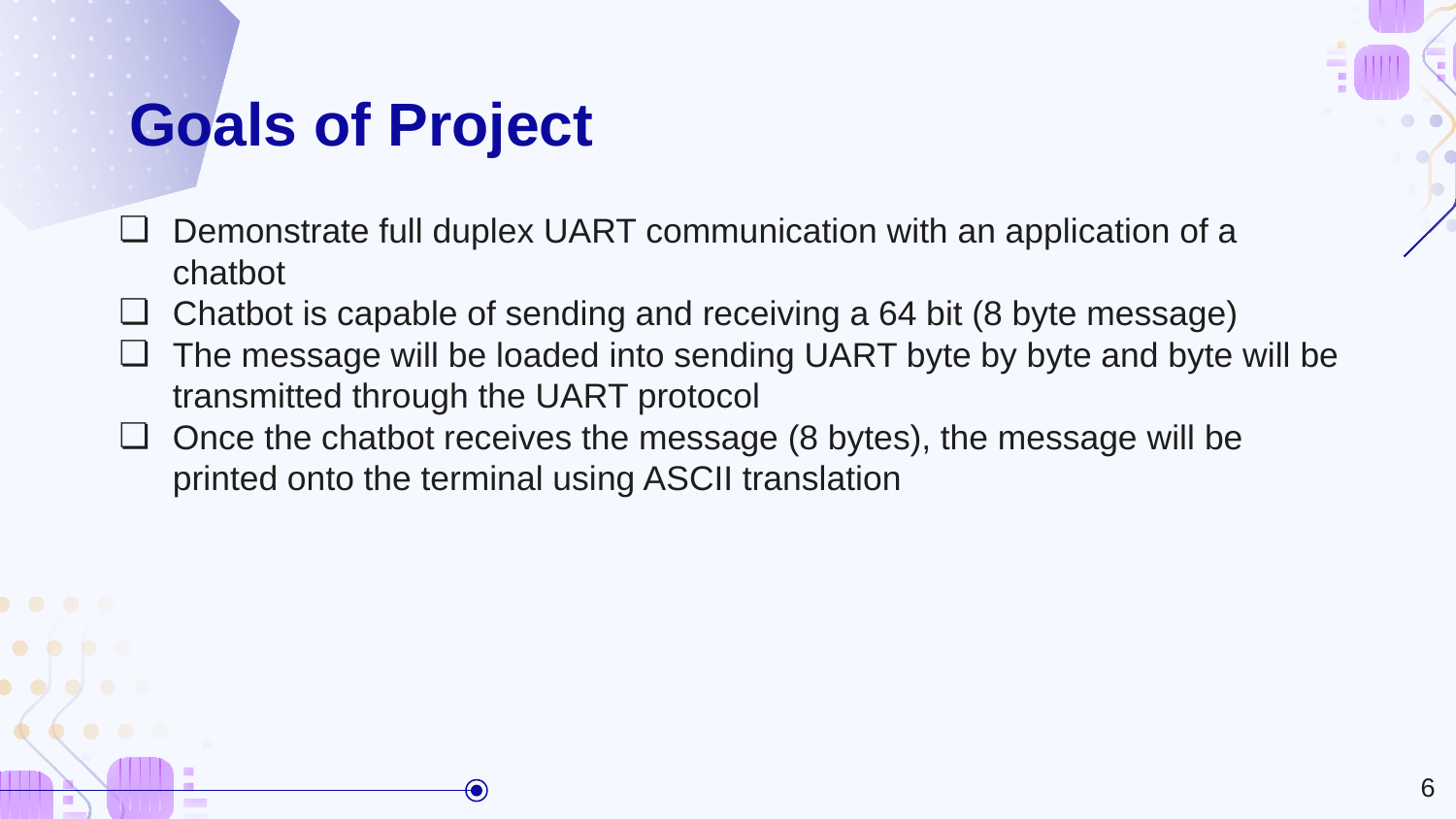

# Goals of Project
Demonstrate full duplex UART communication with an application of a chatbot
Chatbot is capable of sending and receiving a 64 bit (8 byte message)
The message will be loaded into sending UART byte by byte and byte will be transmitted through the UART protocol
Once the chatbot receives the message (8 bytes), the message will be printed onto the terminal using ASCII translation
6